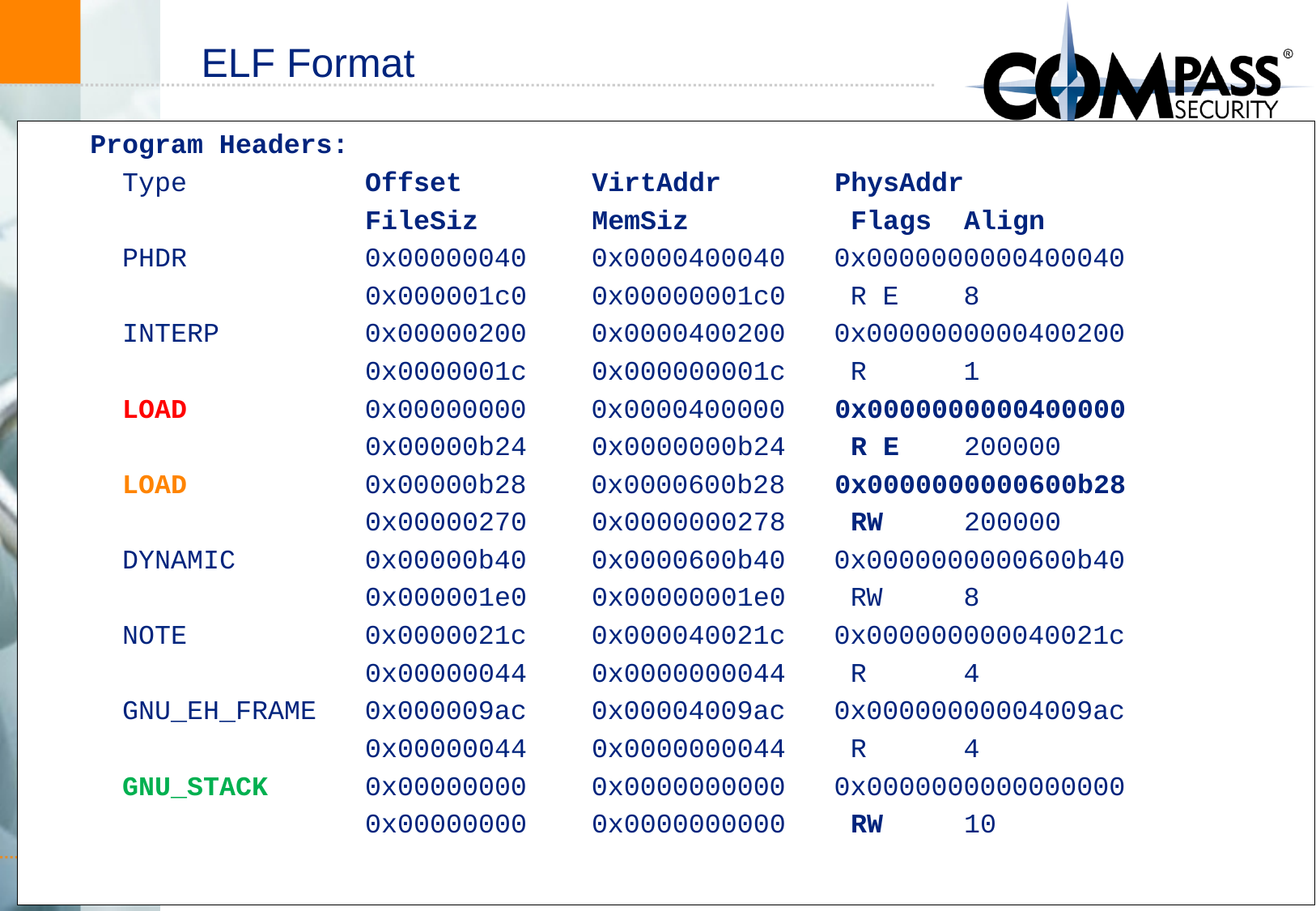

# ELF Format
Program Headers:
  Type           Offset        VirtAddr       PhysAddr
                 FileSiz       MemSiz          Flags  Align
  PHDR           0x00000040    0x0000400040   0x0000000000400040
                 0x000001c0    0x00000001c0    R E    8
  INTERP         0x00000200    0x0000400200   0x0000000000400200
                 0x0000001c    0x000000001c    R      1
  LOAD           0x00000000    0x0000400000   0x0000000000400000
                 0x00000b24    0x0000000b24    R E    200000
  LOAD           0x00000b28    0x0000600b28   0x0000000000600b28
                 0x00000270    0x0000000278    RW     200000
  DYNAMIC        0x00000b40    0x0000600b40   0x0000000000600b40
                 0x000001e0    0x00000001e0    RW     8
  NOTE           0x0000021c    0x000040021c   0x000000000040021c
                 0x00000044    0x0000000044    R      4
  GNU_EH_FRAME   0x000009ac    0x00004009ac   0x00000000004009ac
                 0x00000044    0x0000000044    R      4
  GNU_STACK      0x00000000    0x0000000000   0x0000000000000000
                 0x00000000    0x0000000000    RW     10